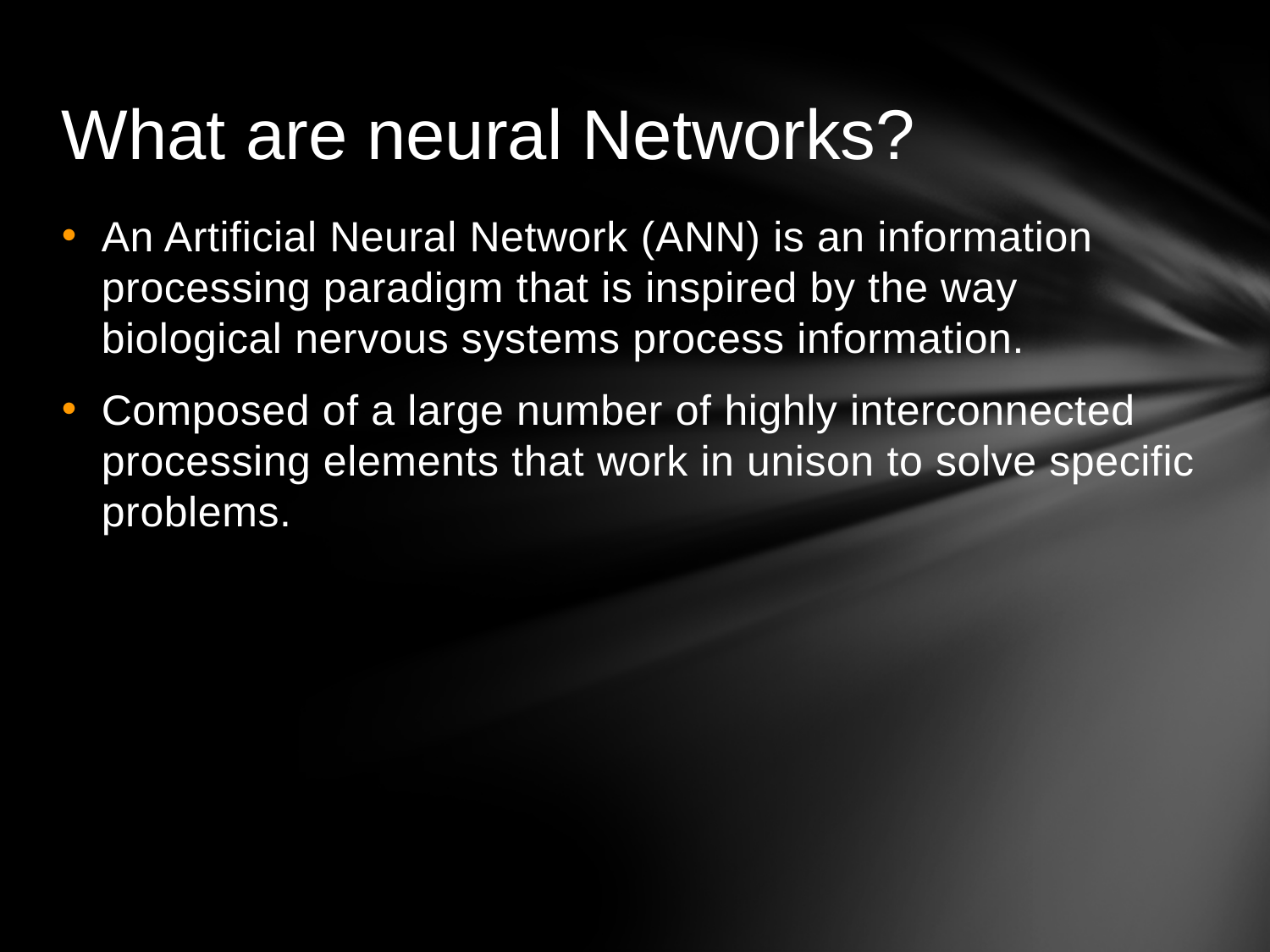

# What are neural Networks?
An Artificial Neural Network (ANN) is an information processing paradigm that is inspired by the way biological nervous systems process information.
Composed of a large number of highly interconnected processing elements that work in unison to solve specific problems.